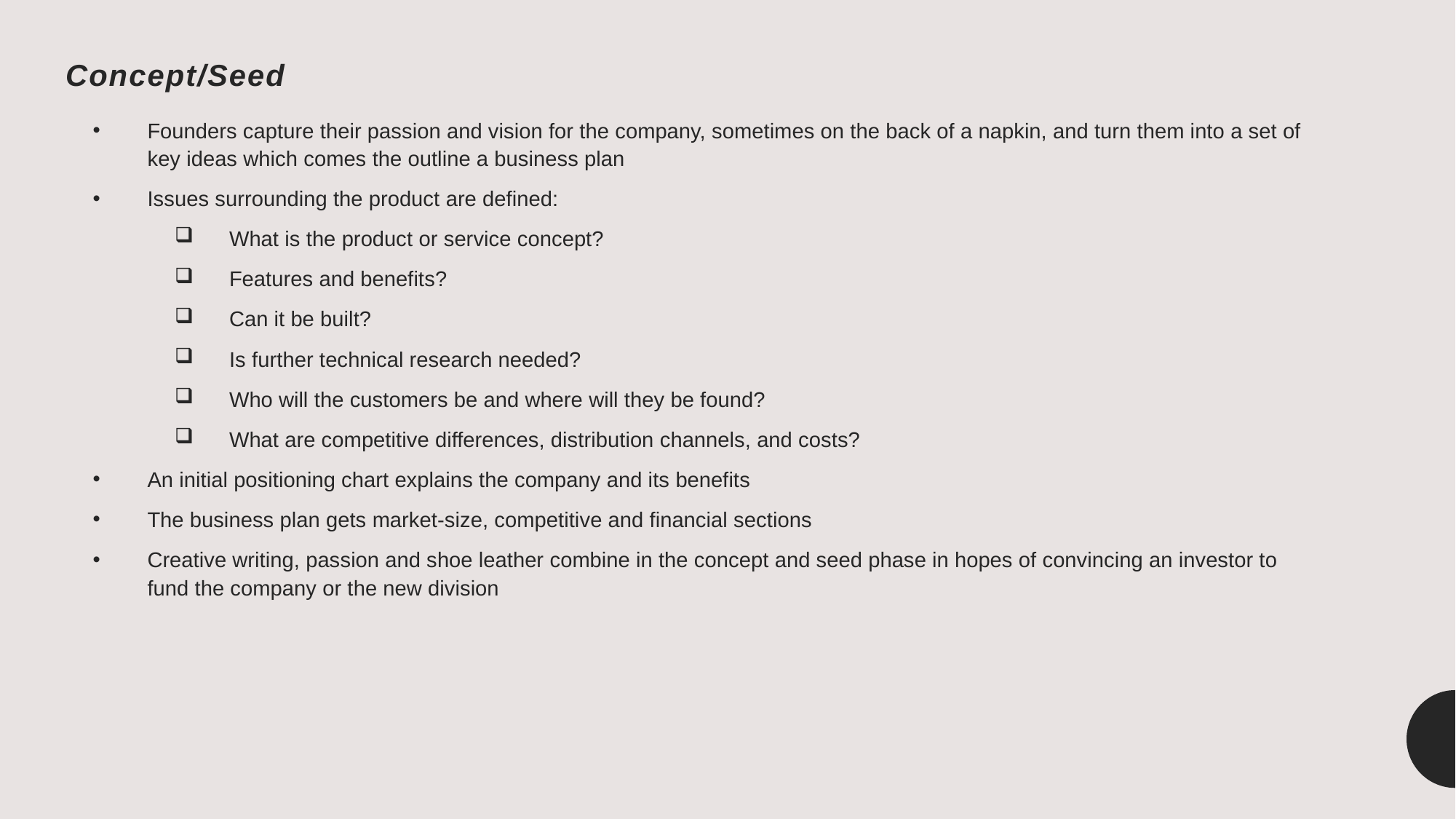

# Concept/Seed
Founders capture their passion and vision for the company, sometimes on the back of a napkin, and turn them into a set of key ideas which comes the outline a business plan
Issues surrounding the product are defined:
What is the product or service concept?
Features and benefits?
Can it be built?
Is further technical research needed?
Who will the customers be and where will they be found?
What are competitive differences, distribution channels, and costs?
An initial positioning chart explains the company and its benefits
The business plan gets market-size, competitive and financial sections
Creative writing, passion and shoe leather combine in the concept and seed phase in hopes of convincing an investor to fund the company or the new division